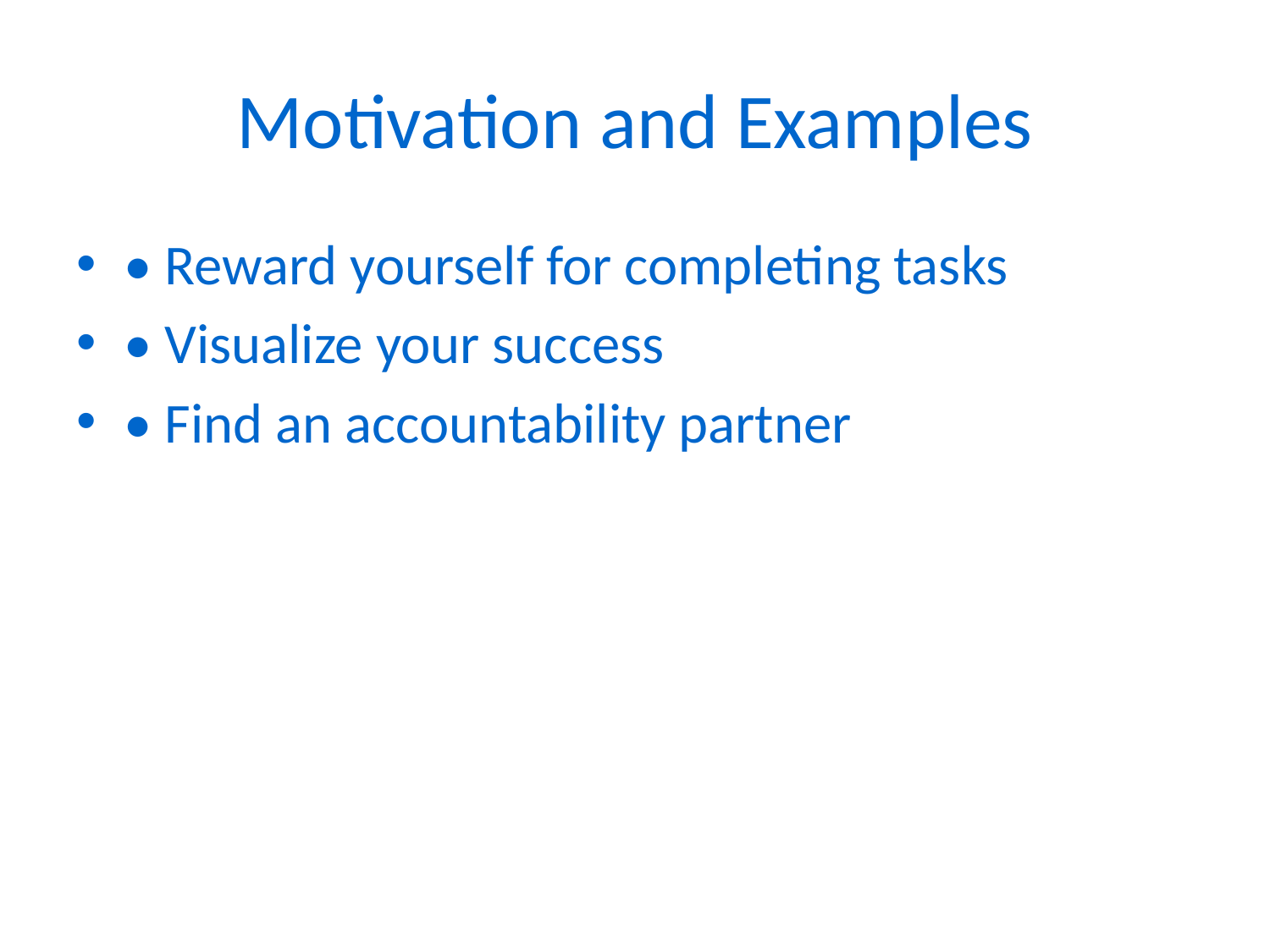

# Motivation and Examples
• Reward yourself for completing tasks
• Visualize your success
• Find an accountability partner